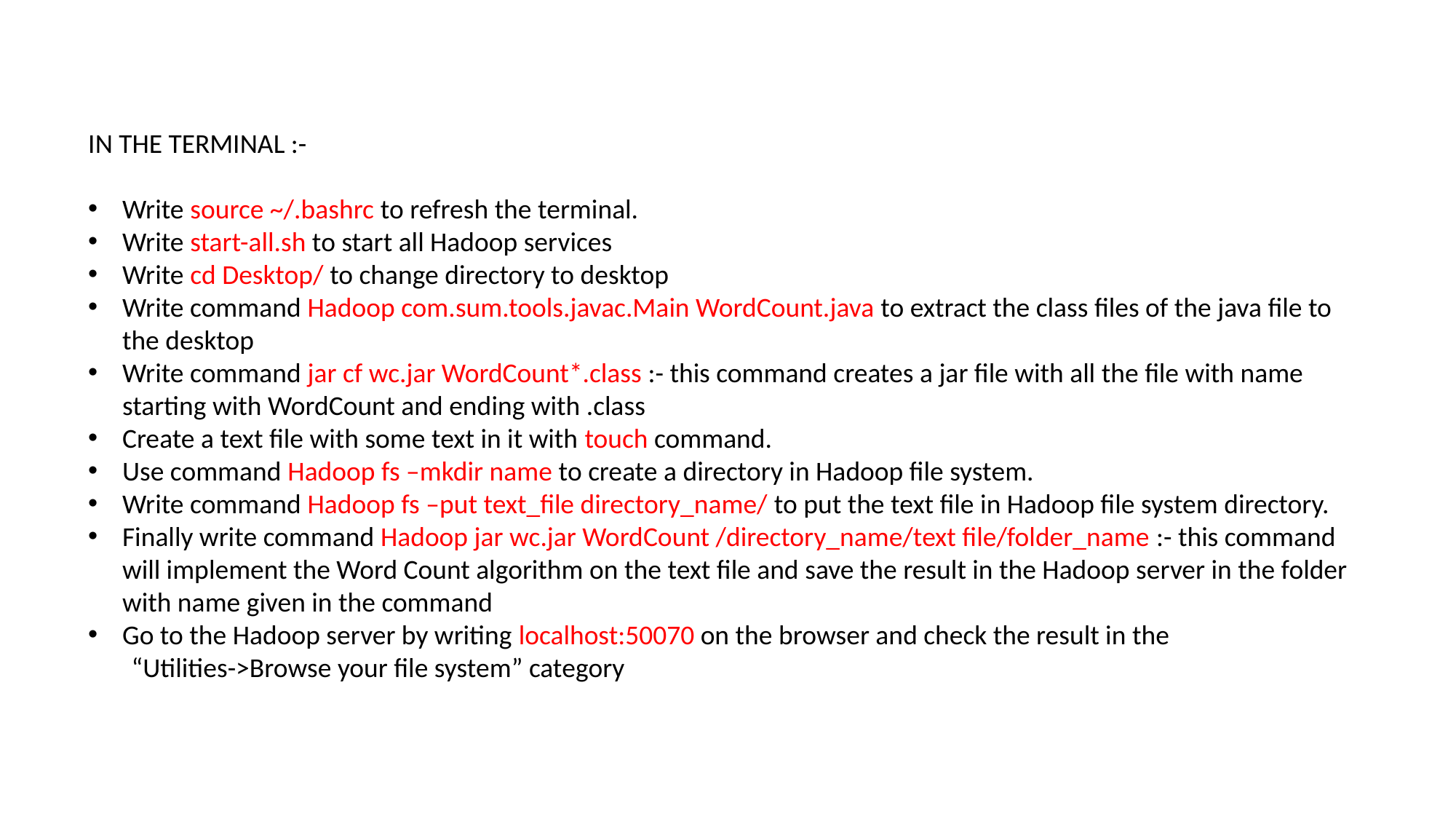

IN THE TERMINAL :-

Write source ~/.bashrc to refresh the terminal.
Write start-all.sh to start all Hadoop services
Write cd Desktop/ to change directory to desktop
Write command Hadoop com.sum.tools.javac.Main WordCount.java to extract the class files of the java file to the desktop
Write command jar cf wc.jar WordCount*.class :- this command creates a jar file with all the file with name starting with WordCount and ending with .class
Create a text file with some text in it with touch command.
Use command Hadoop fs –mkdir name to create a directory in Hadoop file system.
Write command Hadoop fs –put text_file directory_name/ to put the text file in Hadoop file system directory.
Finally write command Hadoop jar wc.jar WordCount /directory_name/text file/folder_name :- this command will implement the Word Count algorithm on the text file and save the result in the Hadoop server in the folder with name given in the command
Go to the Hadoop server by writing localhost:50070 on the browser and check the result in the
       “Utilities->Browse your file system” category